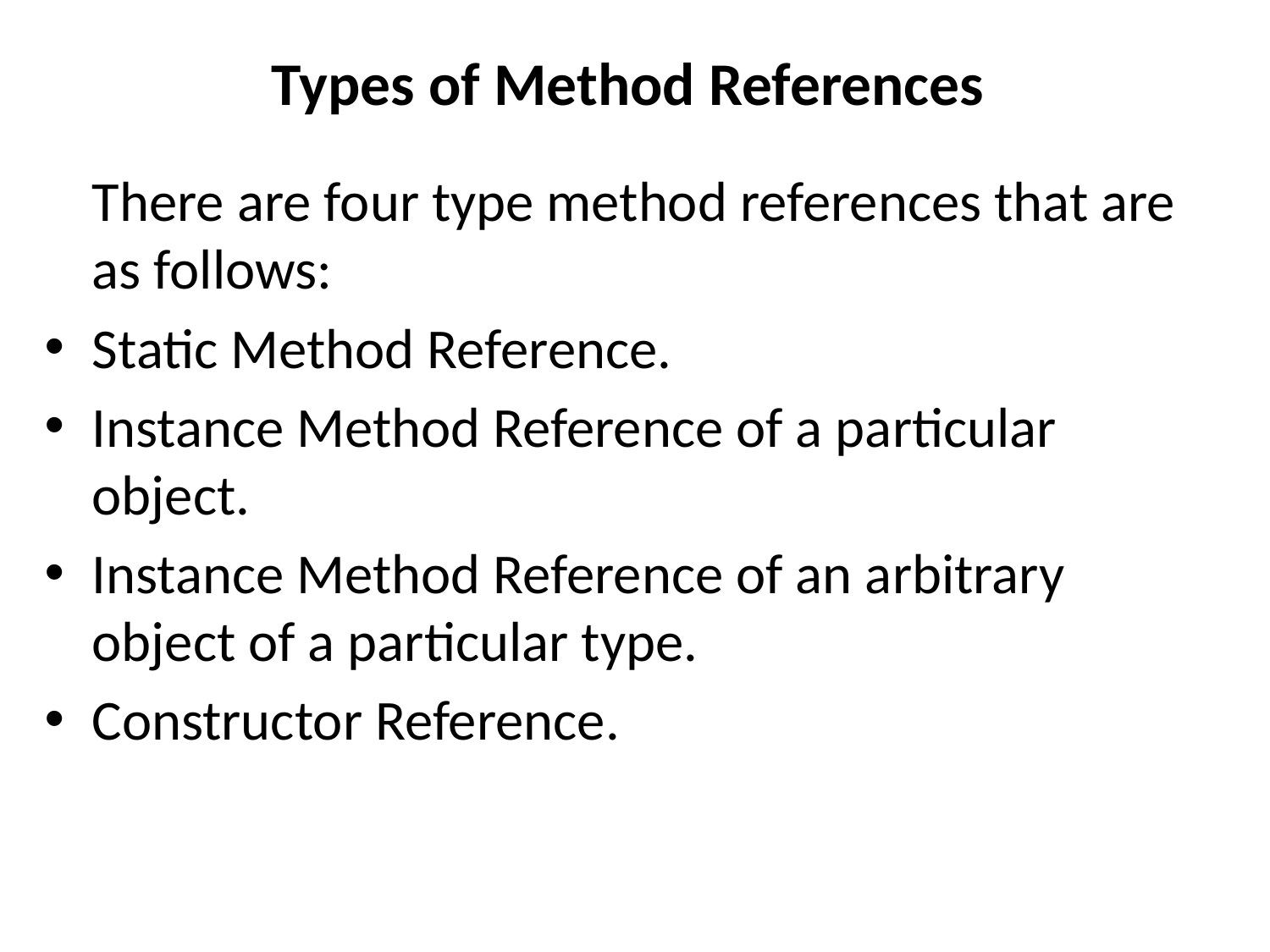

# Types of Method References
	There are four type method references that are as follows:
Static Method Reference.
Instance Method Reference of a particular object.
Instance Method Reference of an arbitrary object of a particular type.
Constructor Reference.